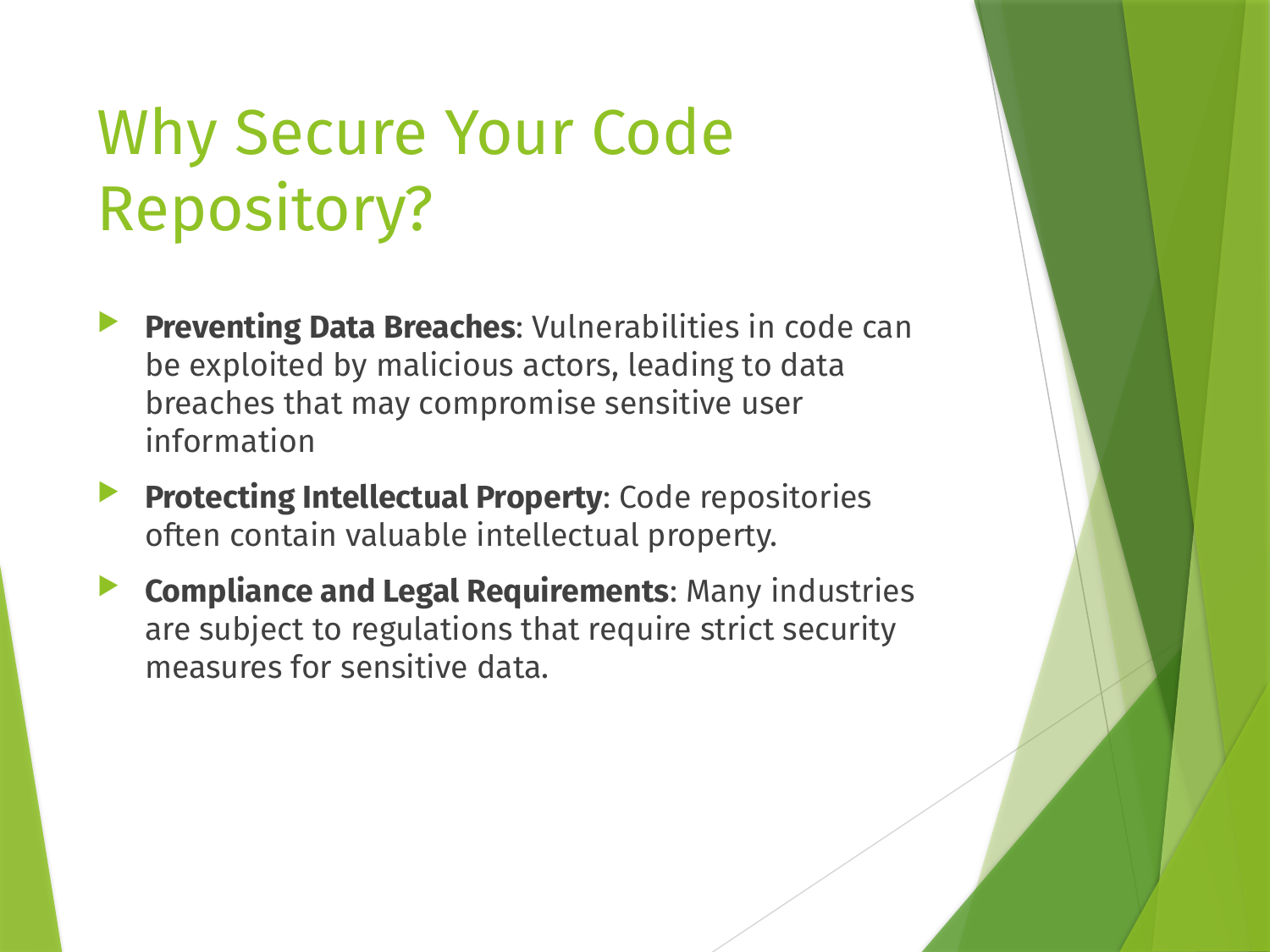

# Why Secure Your Code Repository?
Preventing Data Breaches: Vulnerabilities in code can be exploited by malicious actors, leading to data breaches that may compromise sensitive user information
Protecting Intellectual Property: Code repositories often contain valuable intellectual property.
Compliance and Legal Requirements: Many industries are subject to regulations that require strict security measures for sensitive data.